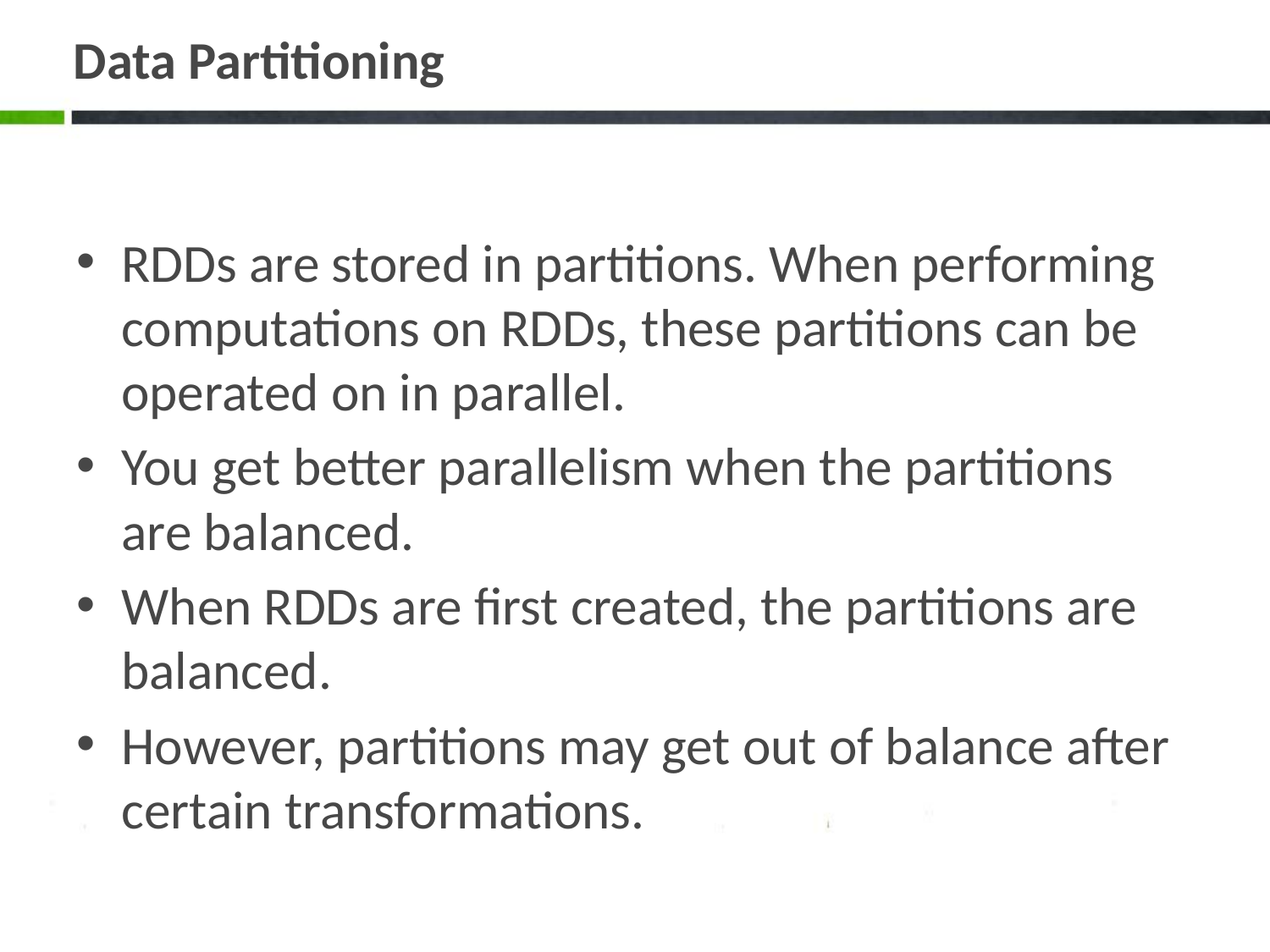

# Data Partitioning
RDDs are stored in partitions. When performing computations on RDDs, these partitions can be operated on in parallel.
You get better parallelism when the partitions are balanced.
When RDDs are first created, the partitions are balanced.
However, partitions may get out of balance after certain transformations.